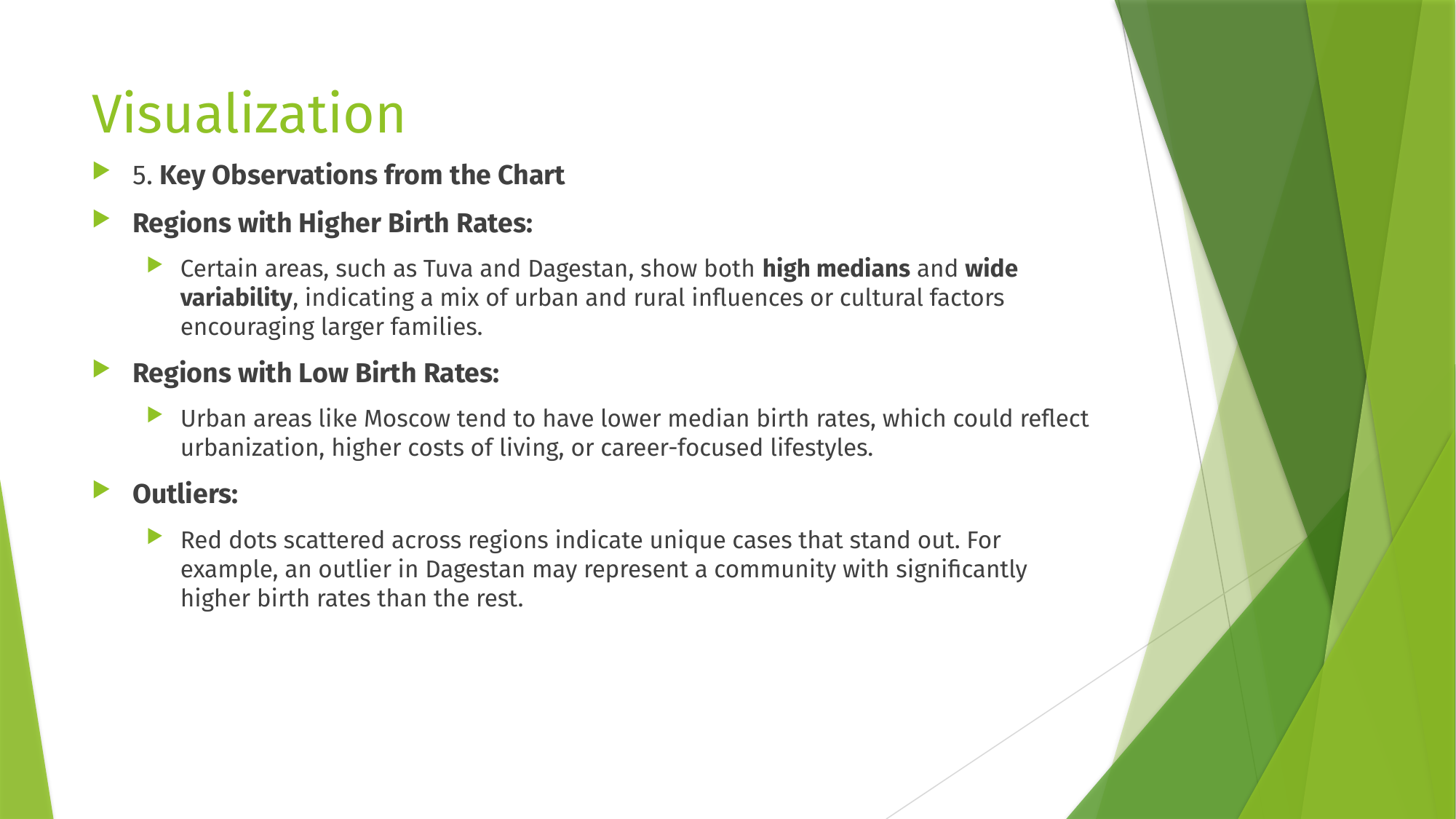

# Visualization
5. Key Observations from the Chart
Regions with Higher Birth Rates:
Certain areas, such as Tuva and Dagestan, show both high medians and wide variability, indicating a mix of urban and rural influences or cultural factors encouraging larger families.
Regions with Low Birth Rates:
Urban areas like Moscow tend to have lower median birth rates, which could reflect urbanization, higher costs of living, or career-focused lifestyles.
Outliers:
Red dots scattered across regions indicate unique cases that stand out. For example, an outlier in Dagestan may represent a community with significantly higher birth rates than the rest.